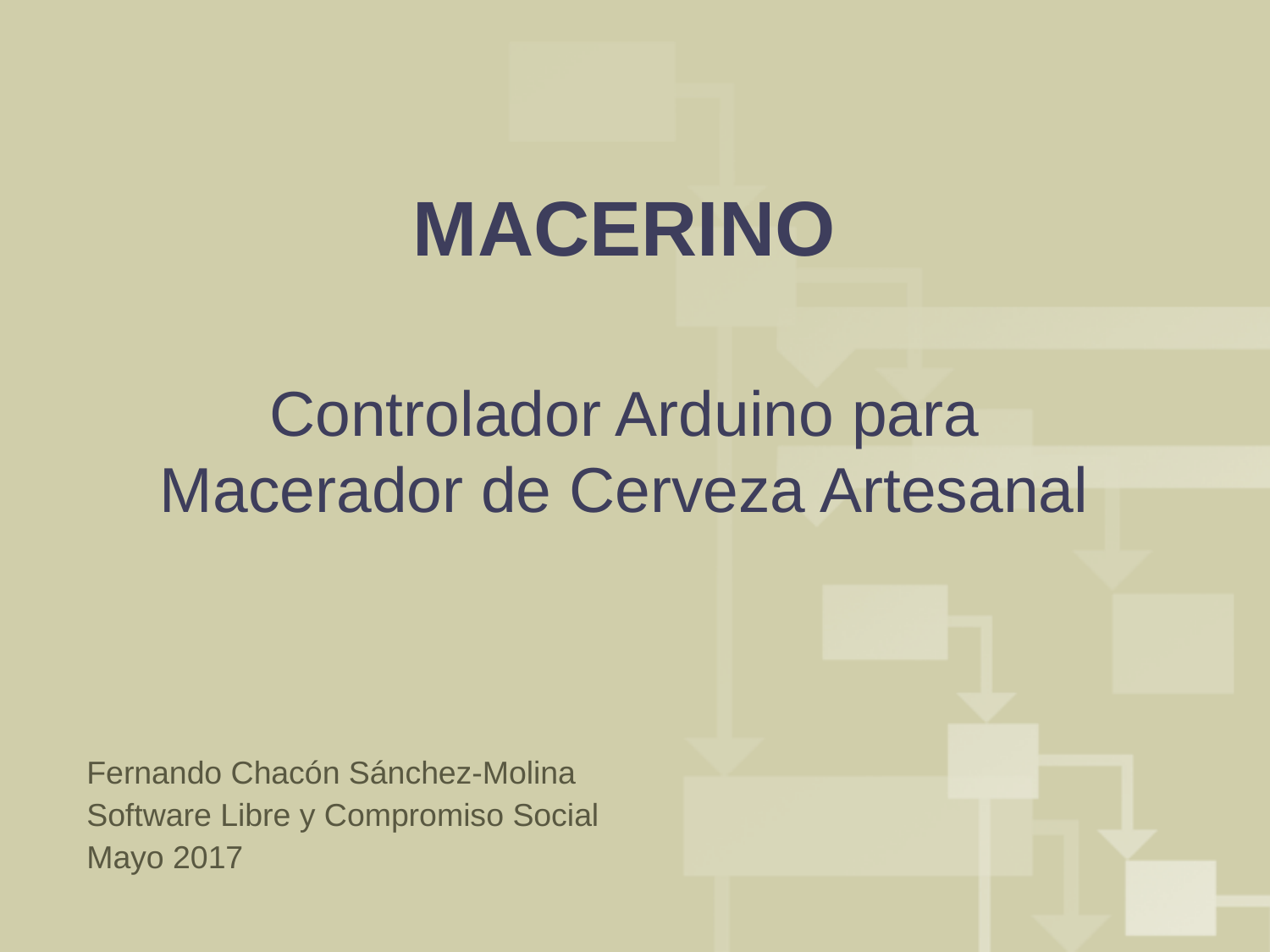

# MACERINO
Controlador Arduino para Macerador de Cerveza Artesanal
Fernando Chacón Sánchez-Molina
Software Libre y Compromiso Social
Mayo 2017